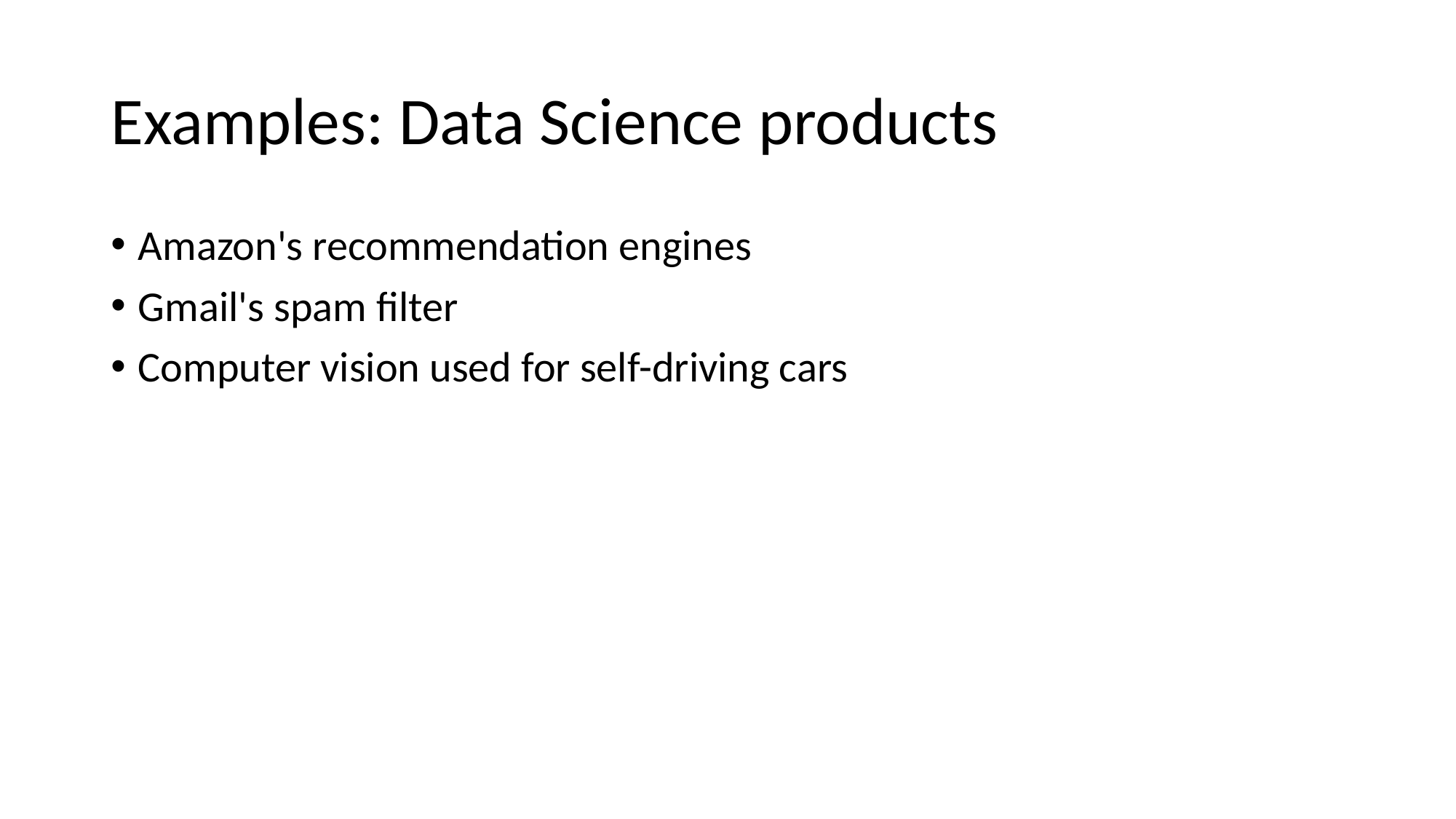

# Examples: Data Science products
Amazon's recommendation engines
Gmail's spam filter
Computer vision used for self-driving cars